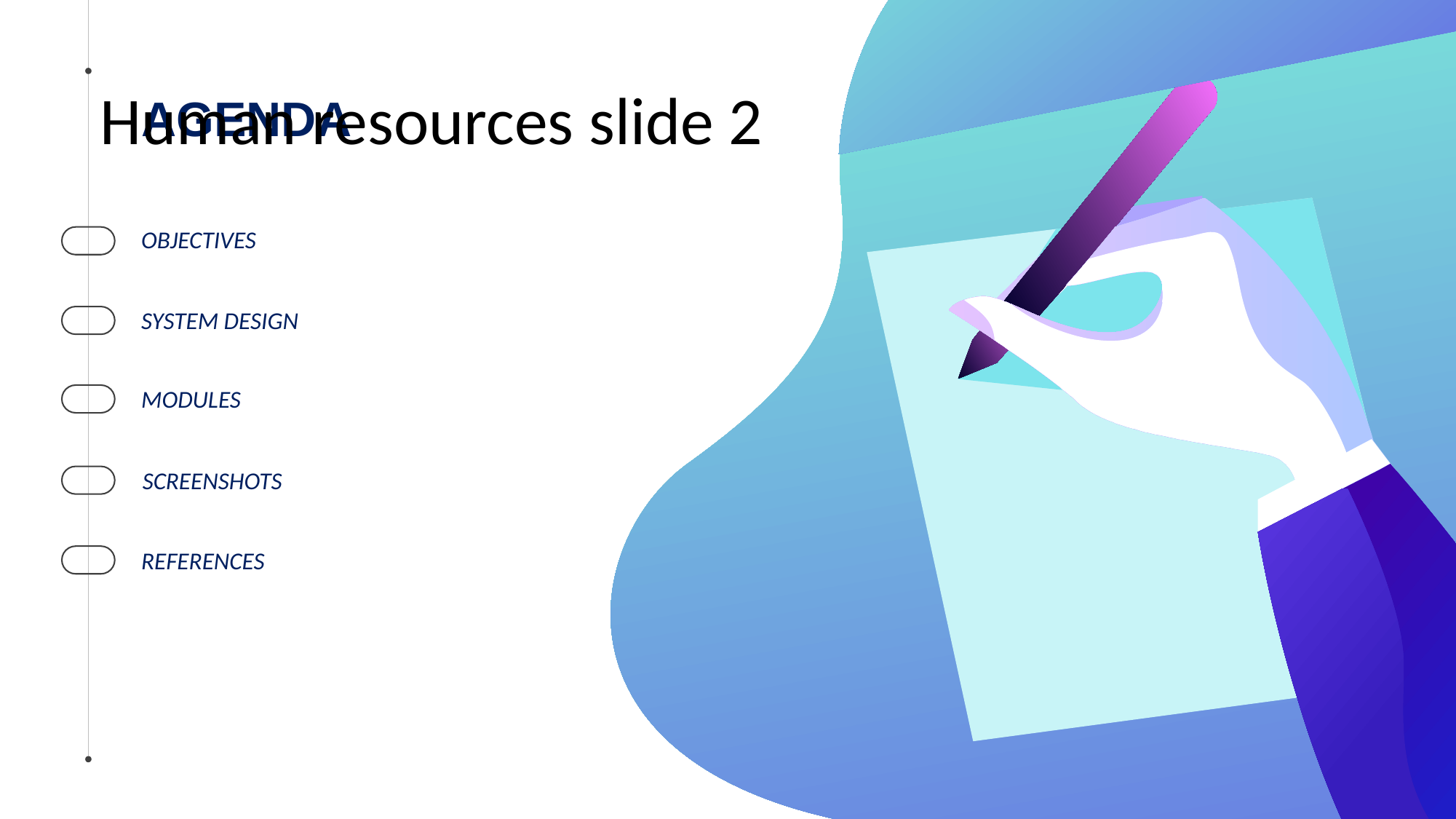

# Human resources slide 2

AGENDA
OBJECTIVES

SYSTEM DESIGN

MODULES

REFERENCES

SCREENSHOTS